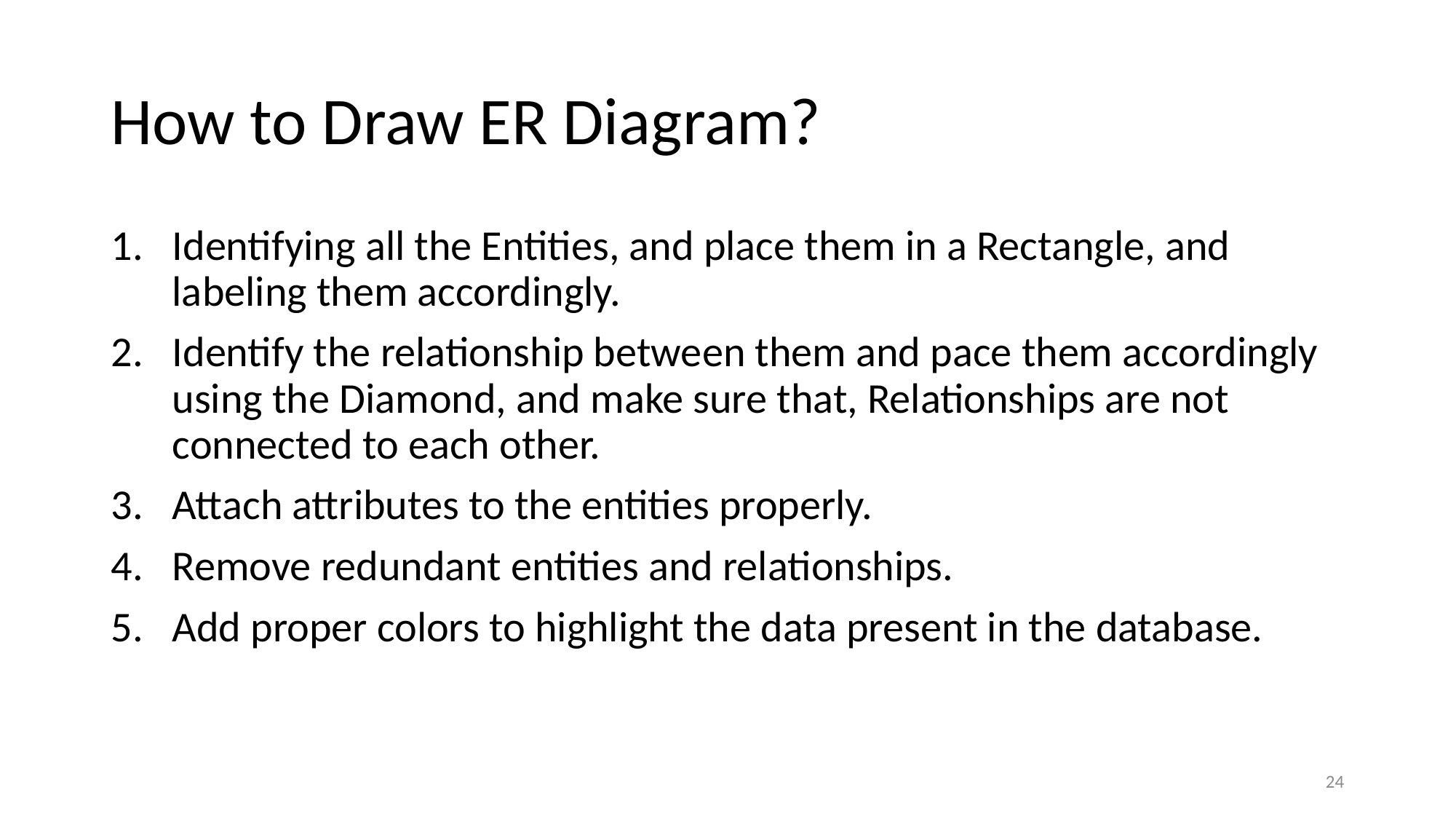

# How to Draw ER Diagram?
Identifying all the Entities, and place them in a Rectangle, and labeling them accordingly.
Identify the relationship between them and pace them accordingly using the Diamond, and make sure that, Relationships are not connected to each other.
Attach attributes to the entities properly.
Remove redundant entities and relationships.
Add proper colors to highlight the data present in the database.
24